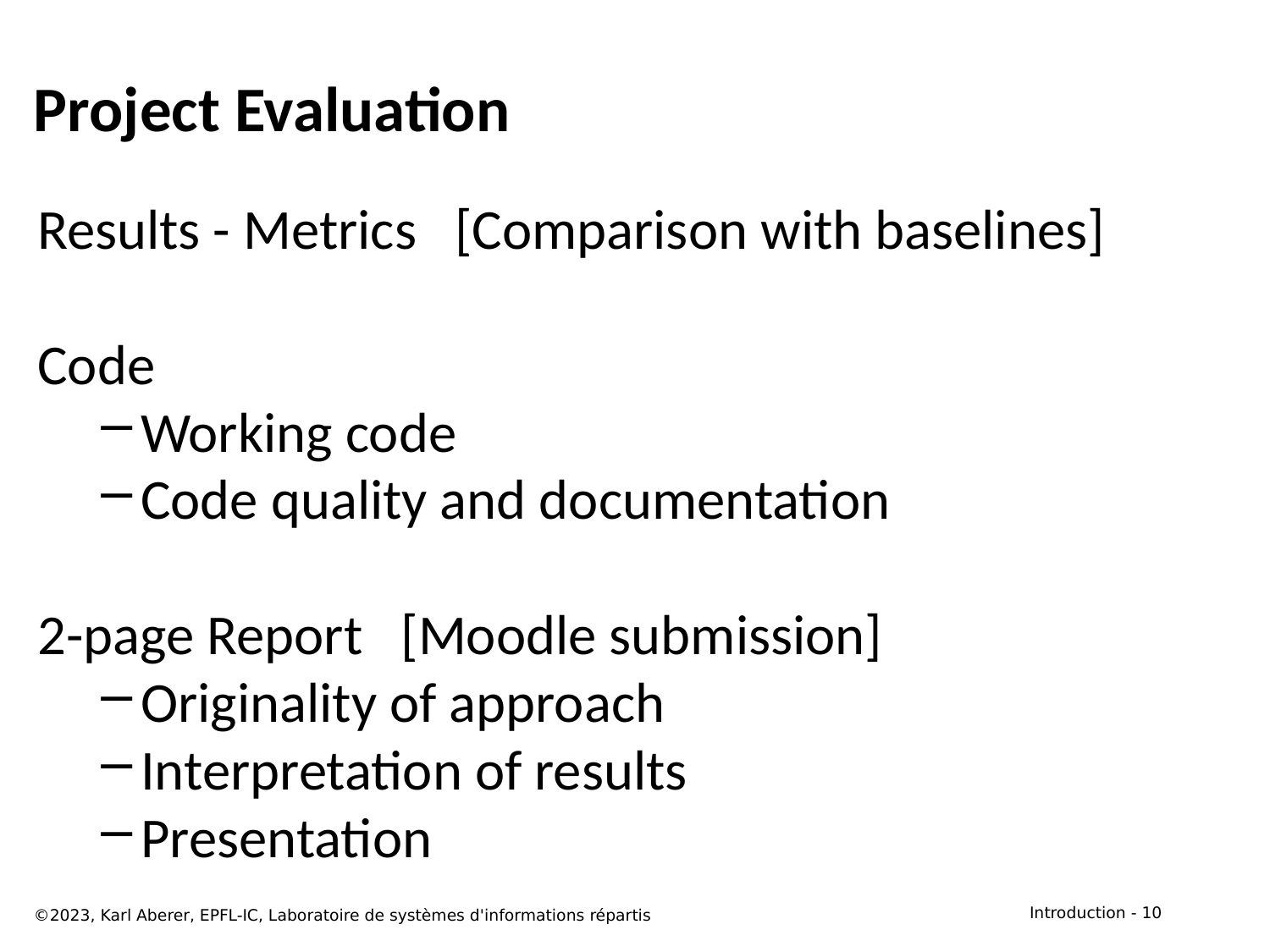

# Project Evaluation
Results - Metrics   [Comparison with baselines]

Code
Working code
Code quality and documentation

2-page Report   [Moodle submission]
Originality of approach
Interpretation of results
Presentation

©2023, Karl Aberer, EPFL-IC, Laboratoire de systèmes d'informations répartis